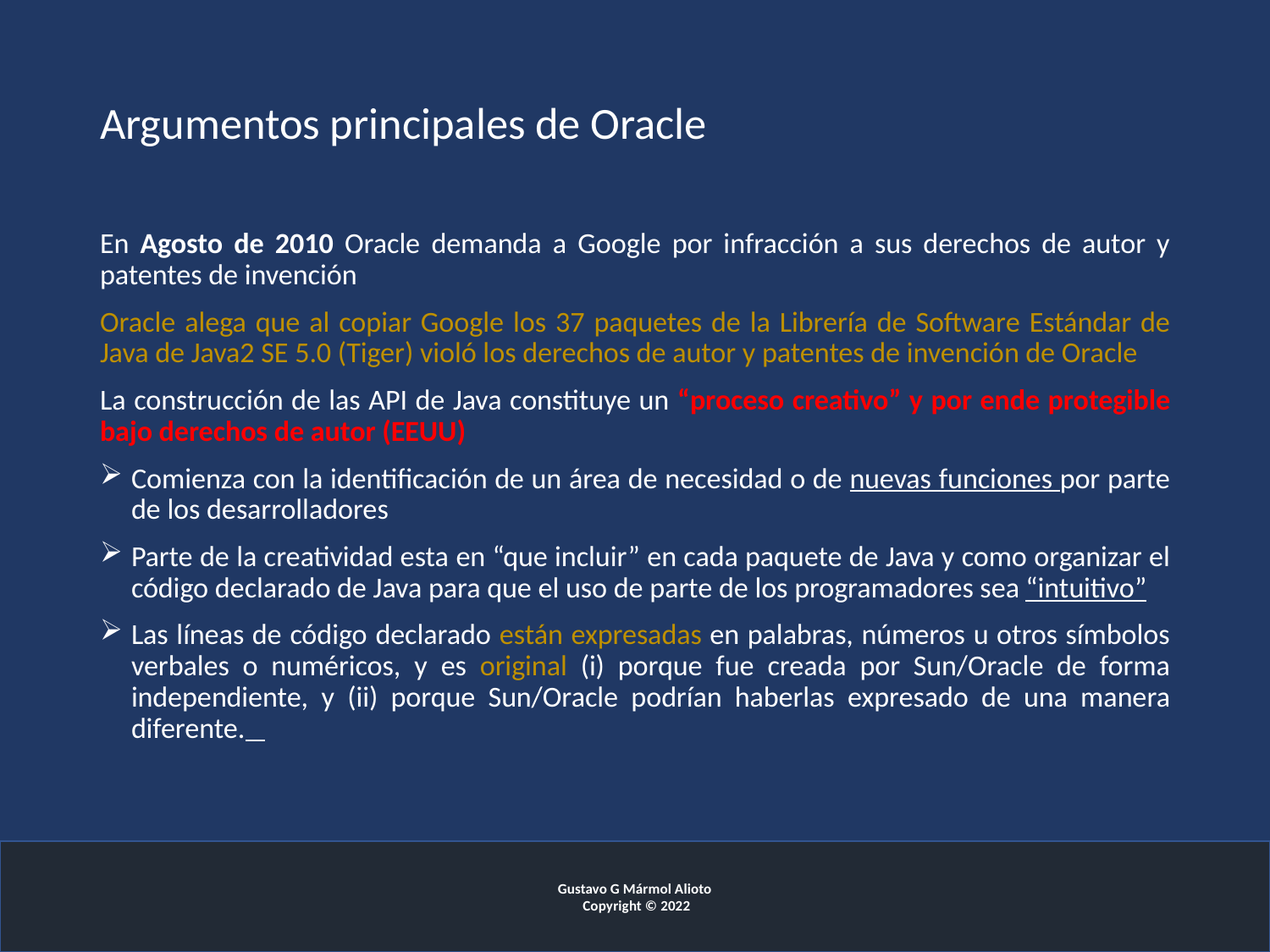

# Argumentos principales de Oracle
En Agosto de 2010 Oracle demanda a Google por infracción a sus derechos de autor y patentes de invención
Oracle alega que al copiar Google los 37 paquetes de la Librería de Software Estándar de Java de Java2 SE 5.0 (Tiger) violó los derechos de autor y patentes de invención de Oracle
La construcción de las API de Java constituye un “proceso creativo” y por ende protegible bajo derechos de autor (EEUU)
Comienza con la identificación de un área de necesidad o de nuevas funciones por parte de los desarrolladores
Parte de la creatividad esta en “que incluir” en cada paquete de Java y como organizar el código declarado de Java para que el uso de parte de los programadores sea “intuitivo”
Las líneas de código declarado están expresadas en palabras, números u otros símbolos verbales o numéricos, y es original (i) porque fue creada por Sun/Oracle de forma independiente, y (ii) porque Sun/Oracle podrían haberlas expresado de una manera diferente.

Gustavo G Mármol Alioto
 Copyright © 2022